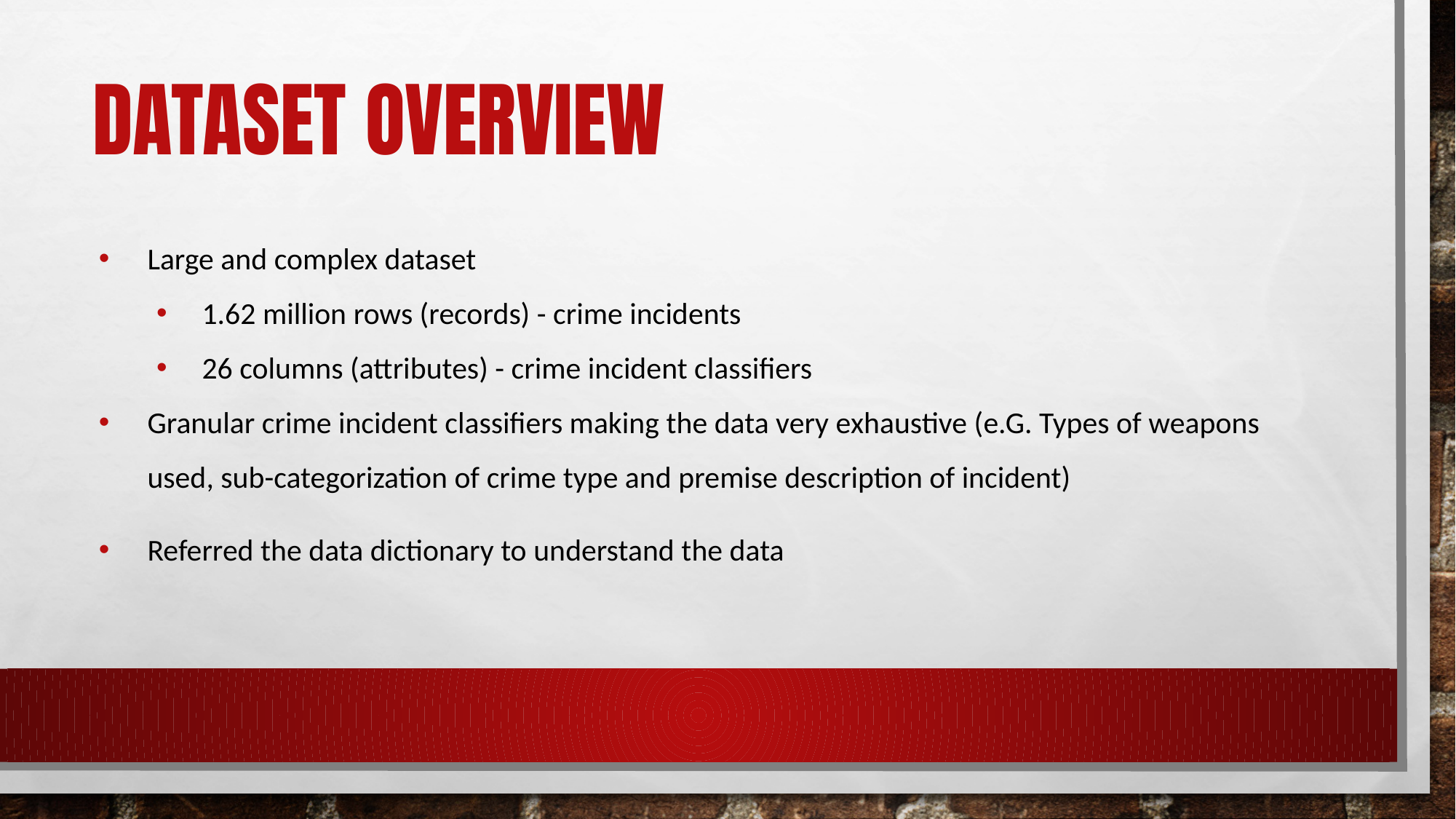

# Dataset Overview
Large and complex dataset
1.62 million rows (records) - crime incidents
26 columns (attributes) - crime incident classifiers
Granular crime incident classifiers making the data very exhaustive (e.G. Types of weapons used, sub-categorization of crime type and premise description of incident)
Referred the data dictionary to understand the data